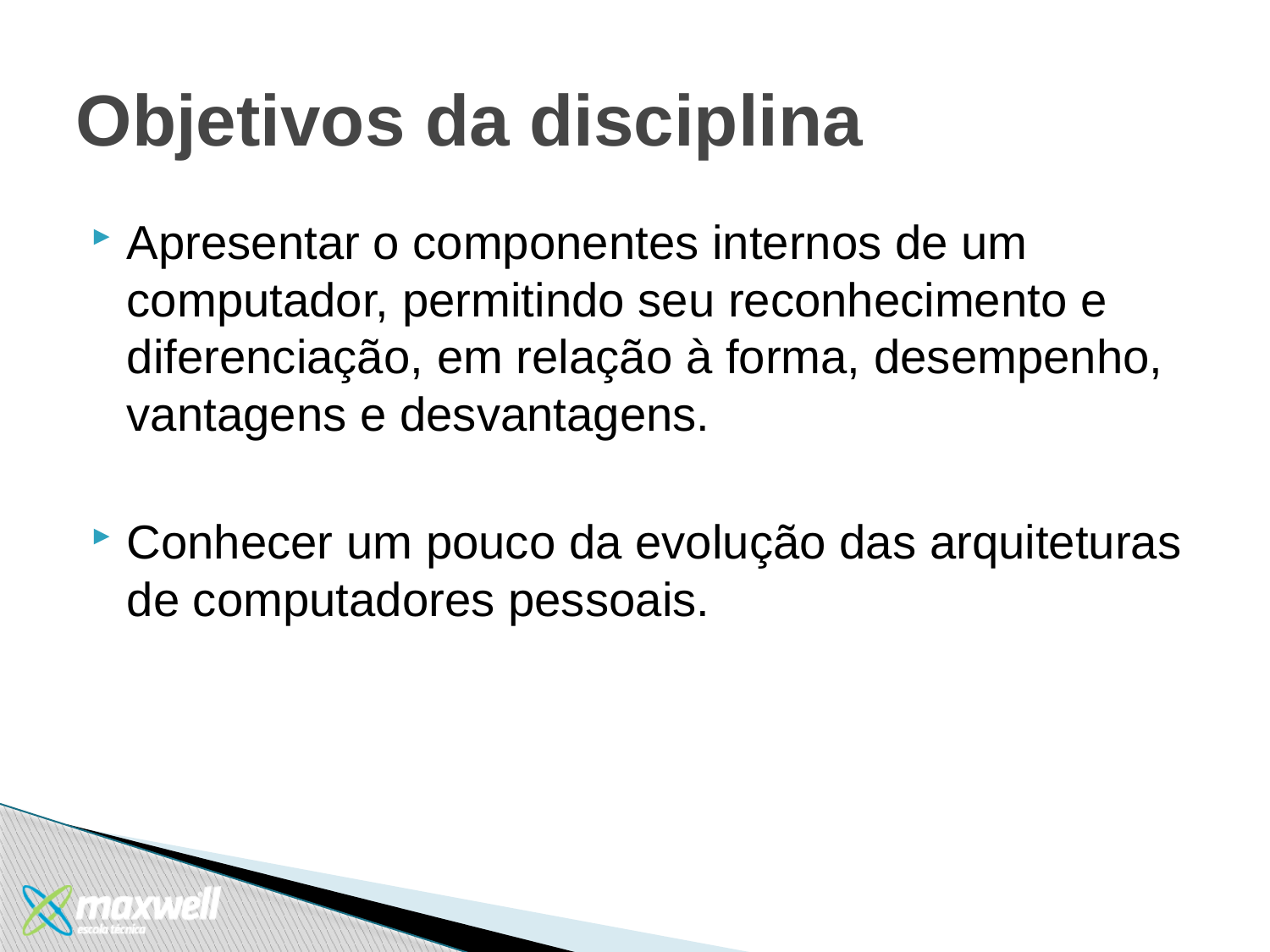

# Objetivos da disciplina
Apresentar o componentes internos de um computador, permitindo seu reconhecimento e diferenciação, em relação à forma, desempenho, vantagens e desvantagens.

Conhecer um pouco da evolução das arquiteturas de computadores pessoais.